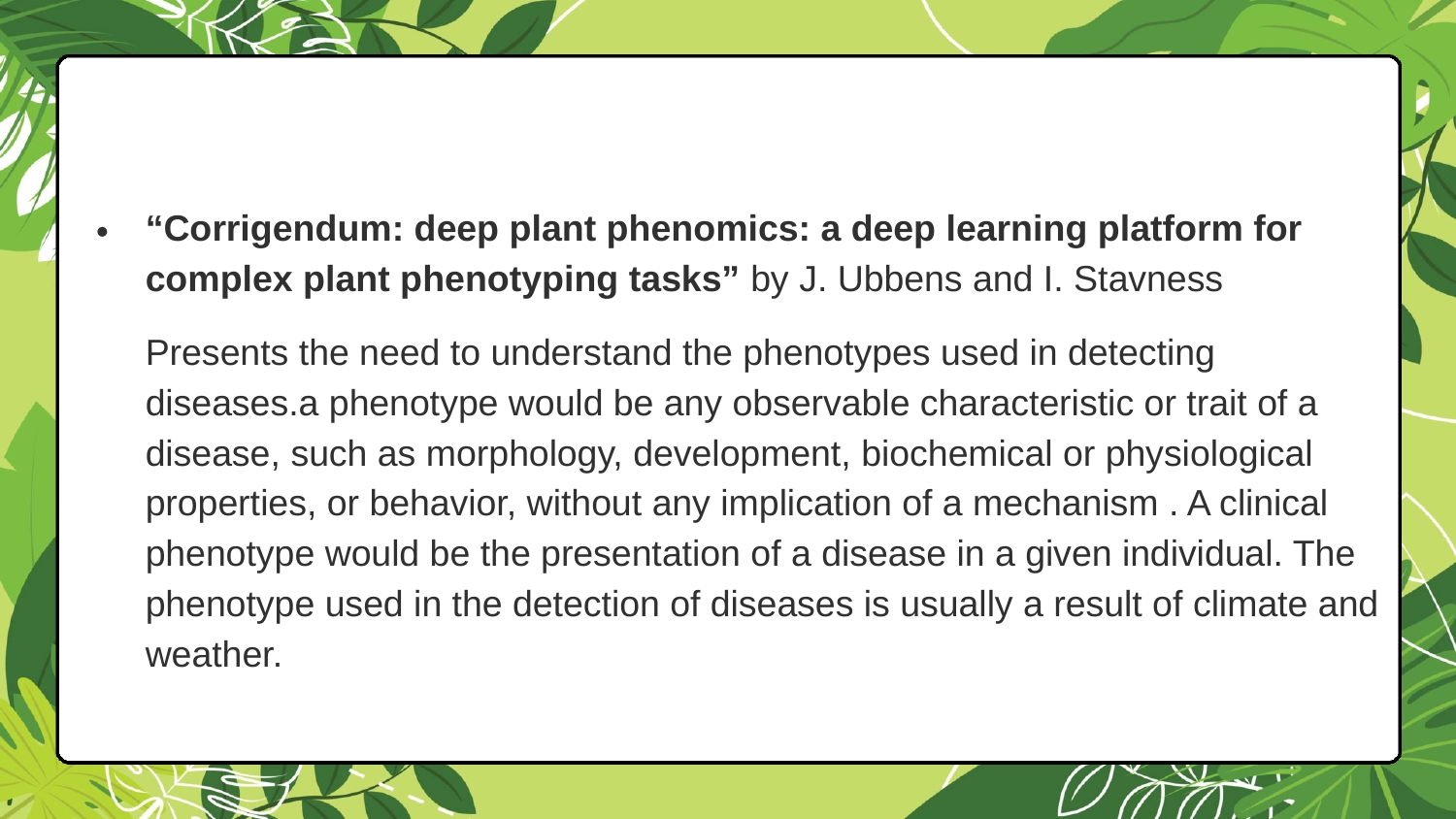

“Corrigendum: deep plant phenomics: a deep learning platform for complex plant phenotyping tasks” by J. Ubbens and I. Stavness
Presents the need to understand the phenotypes used in detecting diseases.a phenotype would be any observable characteristic or trait of a disease, such as morphology, development, biochemical or physiological properties, or behavior, without any implication of a mechanism . A clinical phenotype would be the presentation of a disease in a given individual. The phenotype used in the detection of diseases is usually a result of climate and weather.